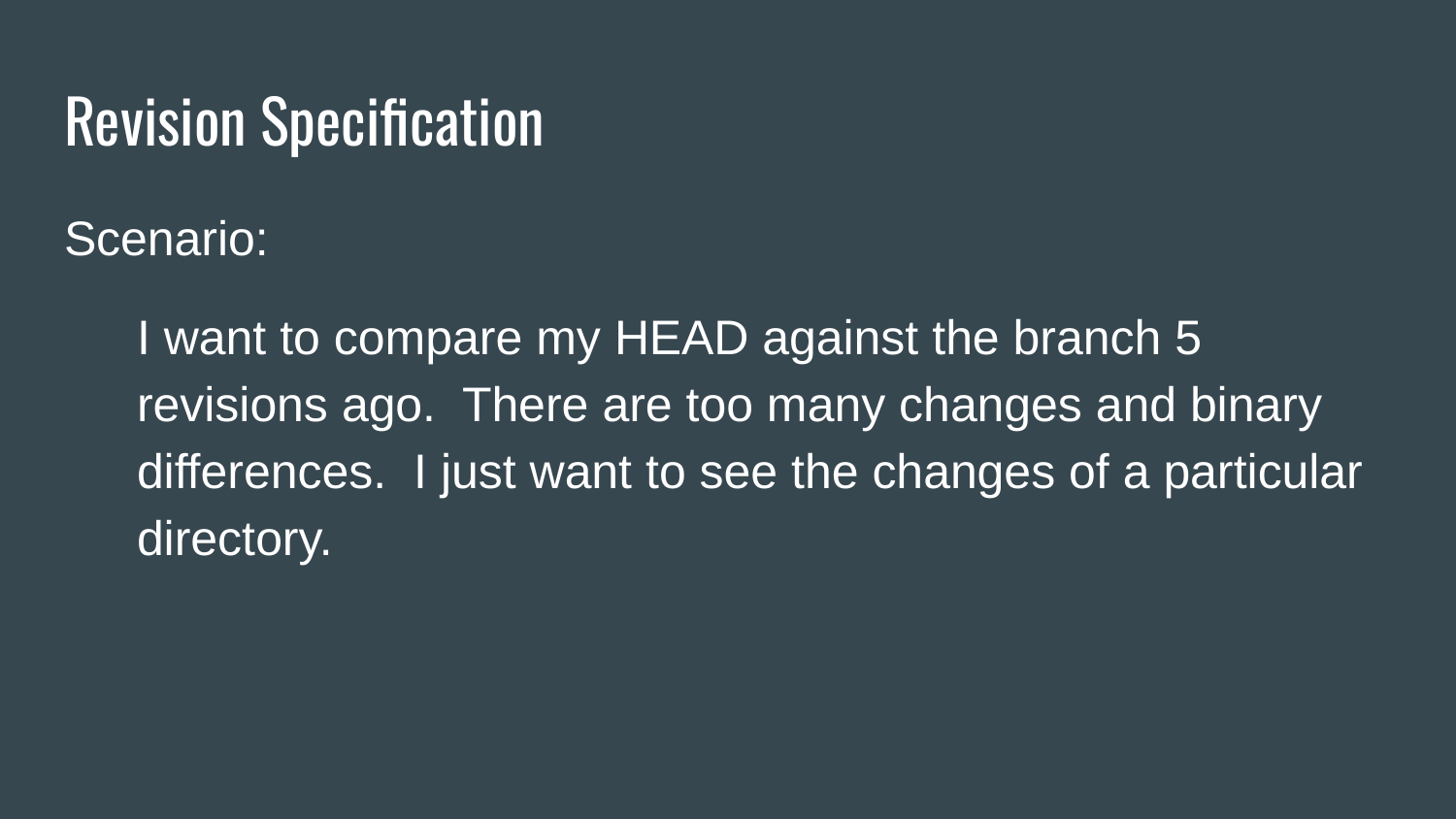

# Revision Specification
Scenario:
I want to compare my HEAD against the branch 5 revisions ago.  There are too many changes and binary differences.  I just want to see the changes of a particular directory.